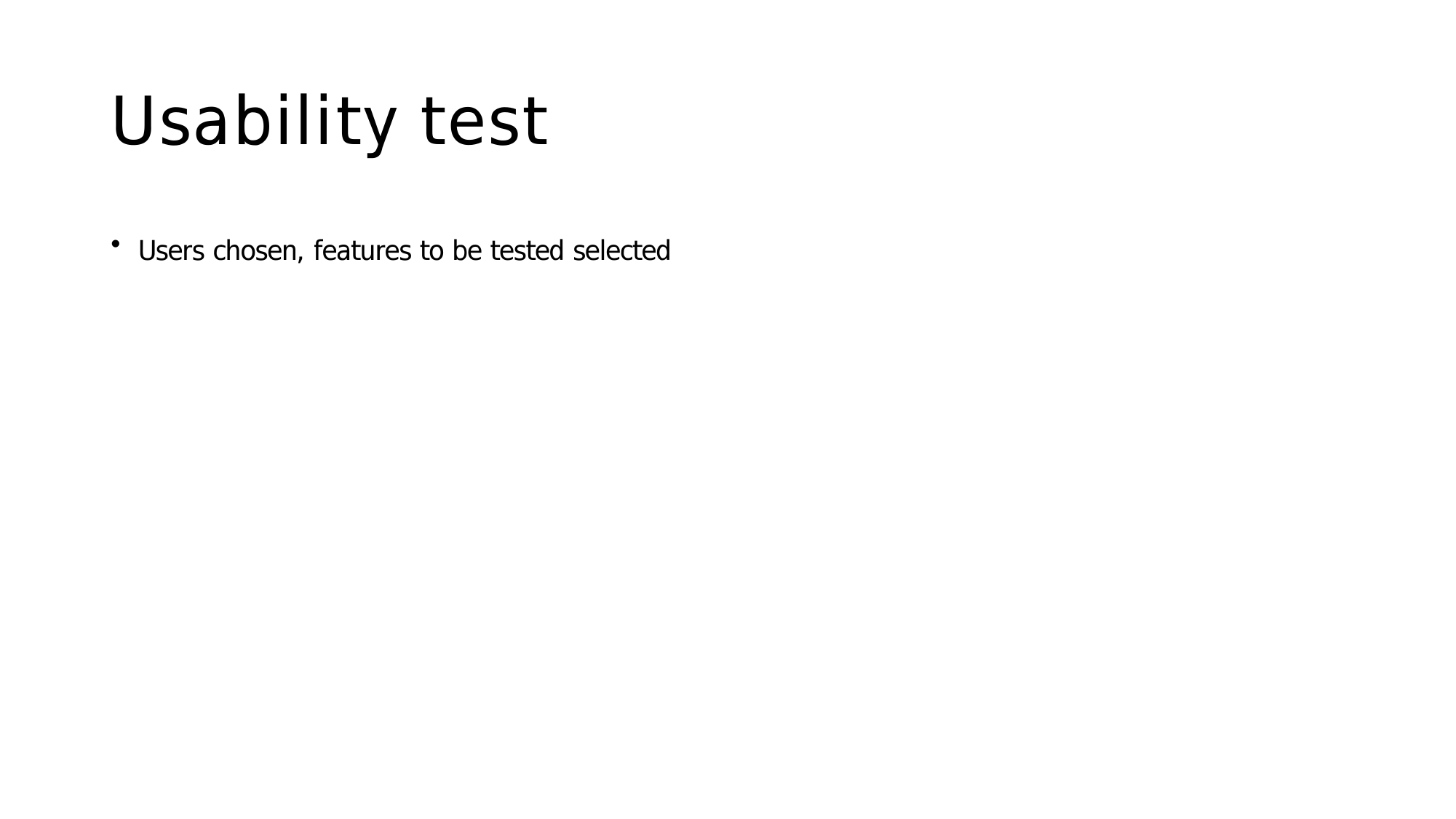

# Usability test
Users chosen, features to be tested selected